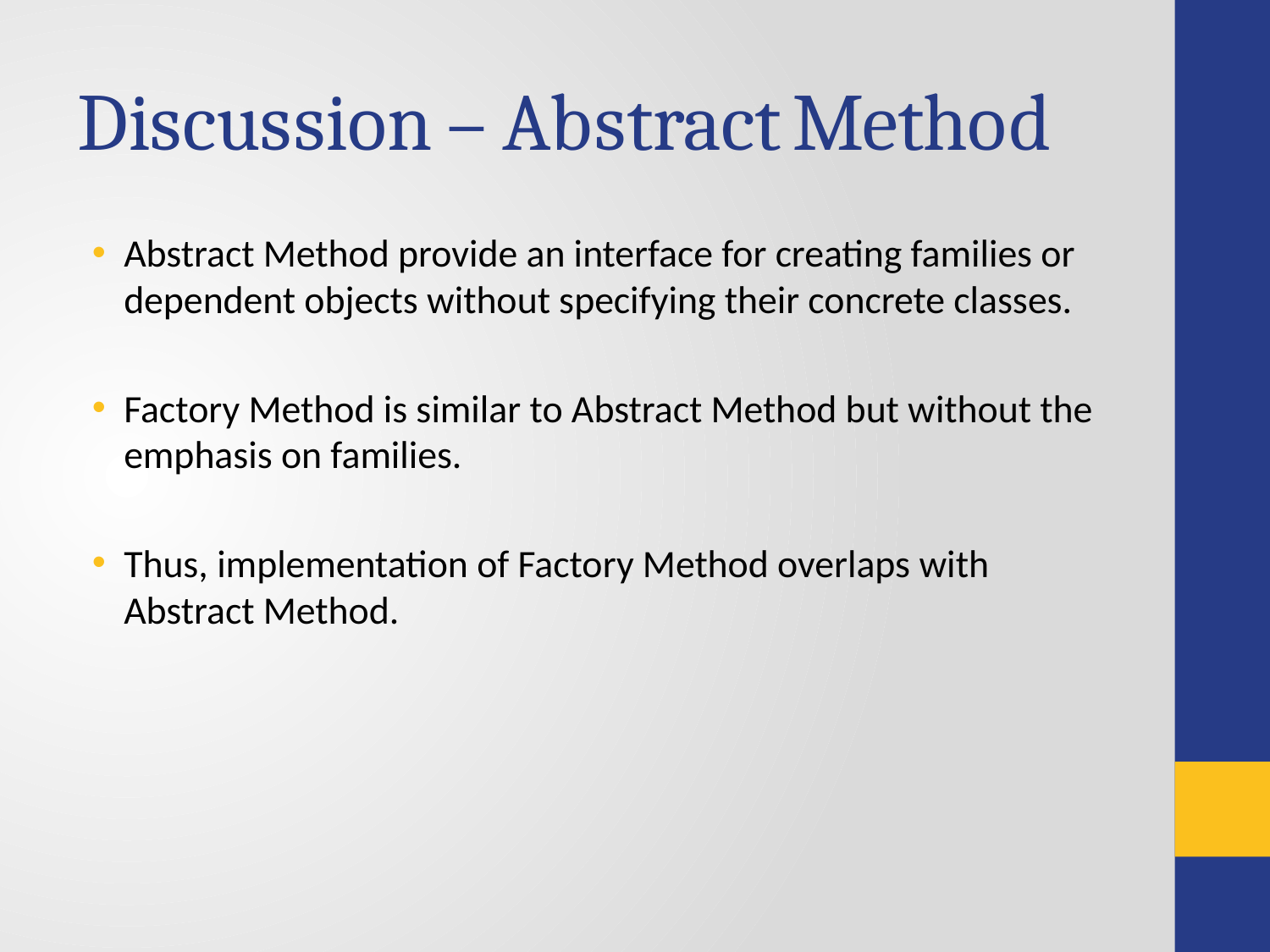

# Discussion – Abstract Method
Abstract Method provide an interface for creating families or dependent objects without specifying their concrete classes.

Factory Method is similar to Abstract Method but without the emphasis on families.

Thus, implementation of Factory Method overlaps with Abstract Method.